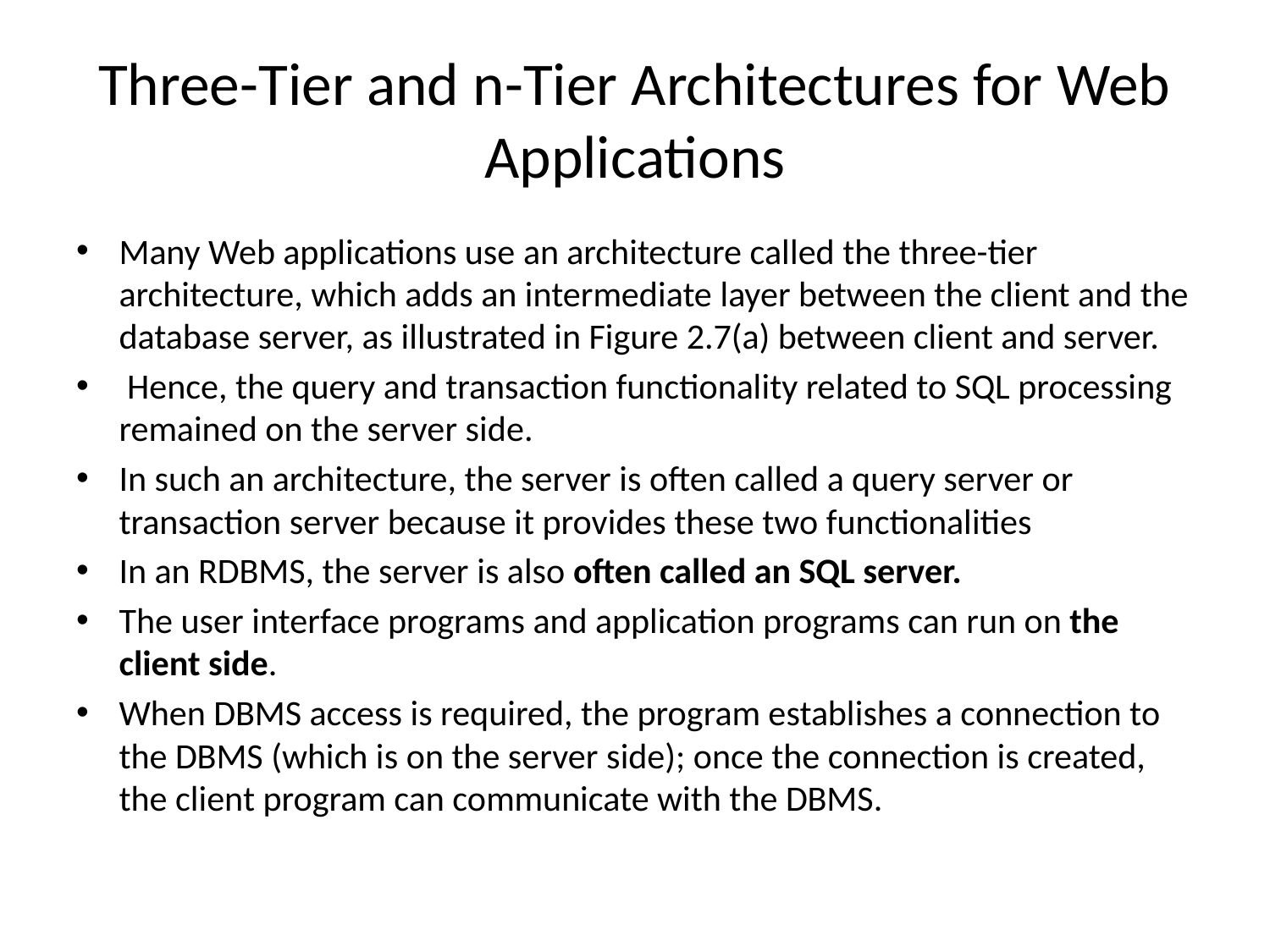

# Three-Tier and n-Tier Architectures for Web Applications
Many Web applications use an architecture called the three-tier architecture, which adds an intermediate layer between the client and the database server, as illustrated in Figure 2.7(a) between client and server.
 Hence, the query and transaction functionality related to SQL processing remained on the server side.
In such an architecture, the server is often called a query server or transaction server because it provides these two functionalities
In an RDBMS, the server is also often called an SQL server.
The user interface programs and application programs can run on the client side.
When DBMS access is required, the program establishes a connection to the DBMS (which is on the server side); once the connection is created, the client program can communicate with the DBMS.